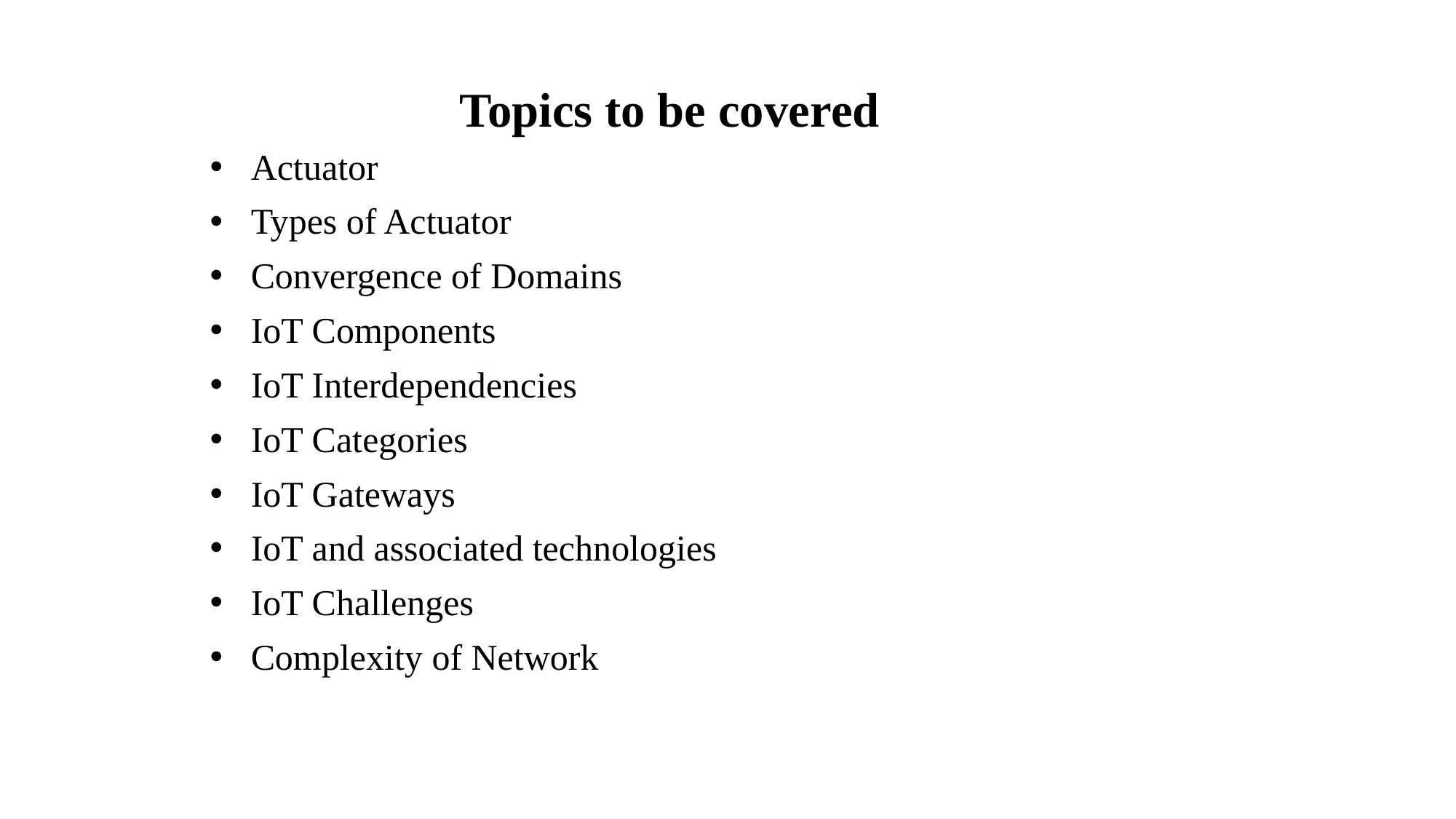

# Topics to be covered
Actuator
Types of Actuator
Convergence of Domains
IoT Components
IoT Interdependencies
IoT Categories
IoT Gateways
IoT and associated technologies
IoT Challenges
Complexity of Network